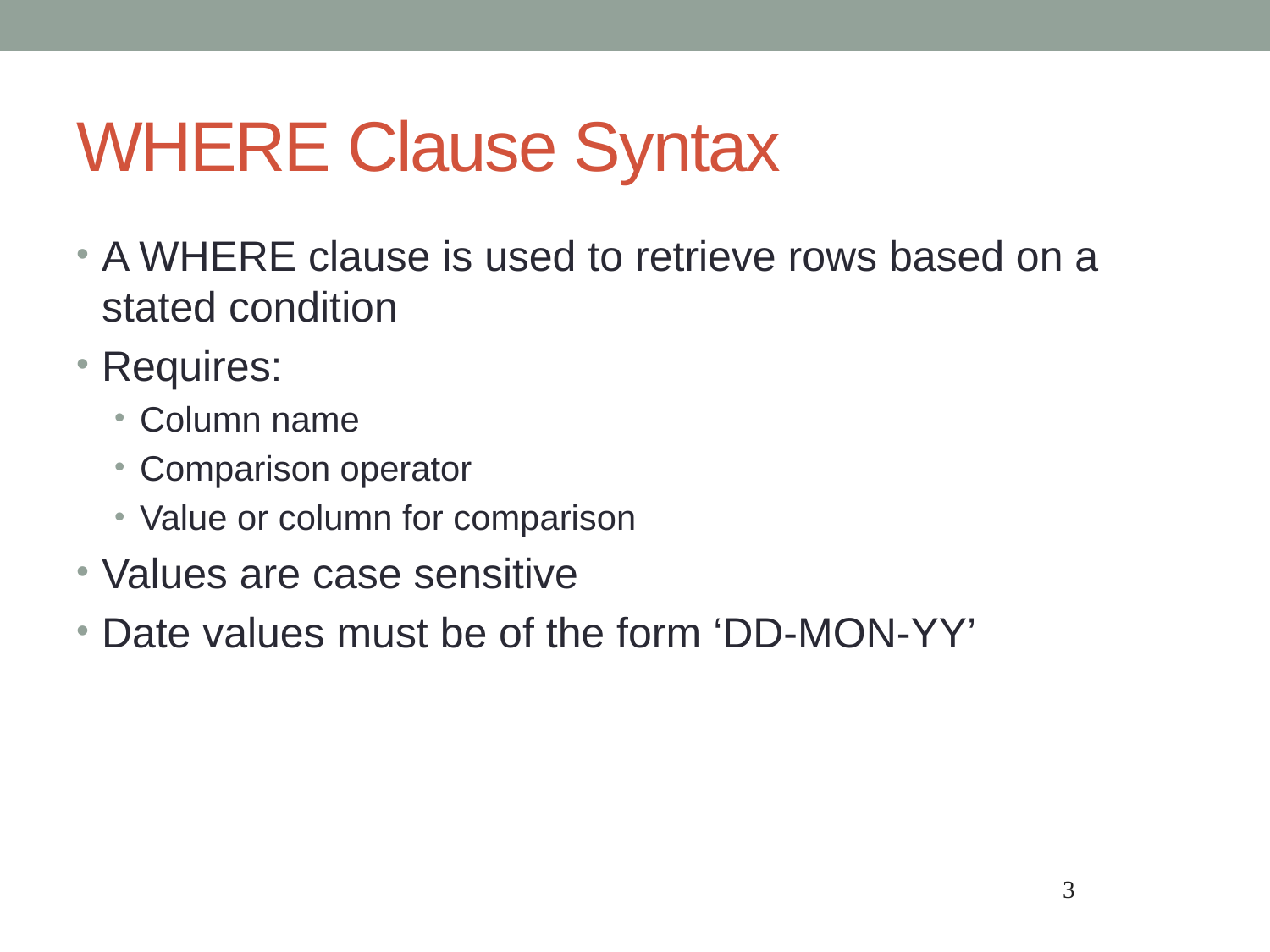

# WHERE Clause Syntax
A WHERE clause is used to retrieve rows based on a stated condition
Requires:
Column name
Comparison operator
Value or column for comparison
Values are case sensitive
Date values must be of the form ‘DD-MON-YY’
3